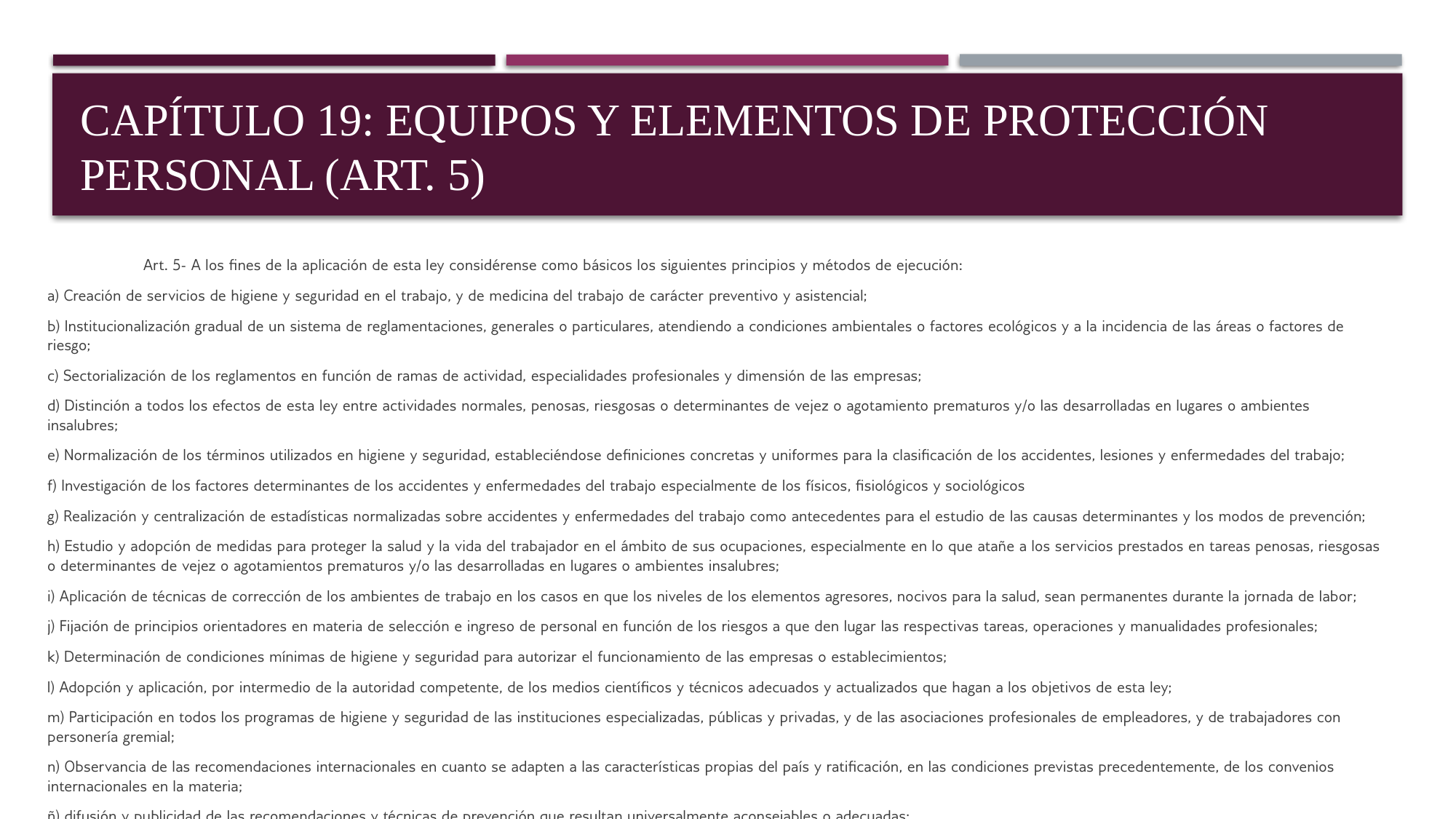

# Capítulo 19: equipos y elementos de protección personal (ART. 5)
		Art. 5- A los fines de la aplicación de esta ley considérense como básicos los siguientes principios y métodos de ejecución:
a) Creación de servicios de higiene y seguridad en el trabajo, y de medicina del trabajo de carácter preventivo y asistencial;
b) Institucionalización gradual de un sistema de reglamentaciones, generales o particulares, atendiendo a condiciones ambientales o factores ecológicos y a la incidencia de las áreas o factores de riesgo;
c) Sectorialización de los reglamentos en función de ramas de actividad, especialidades profesionales y dimensión de las empresas;
d) Distinción a todos los efectos de esta ley entre actividades normales, penosas, riesgosas o determinantes de vejez o agotamiento prematuros y/o las desarrolladas en lugares o ambientes insalubres;
e) Normalización de los términos utilizados en higiene y seguridad, estableciéndose definiciones concretas y uniformes para la clasificación de los accidentes, lesiones y enfermedades del trabajo;
f) Investigación de los factores determinantes de los accidentes y enfermedades del trabajo especialmente de los físicos, fisiológicos y sociológicos
g) Realización y centralización de estadísticas normalizadas sobre accidentes y enfermedades del trabajo como antecedentes para el estudio de las causas determinantes y los modos de prevención;
h) Estudio y adopción de medidas para proteger la salud y la vida del trabajador en el ámbito de sus ocupaciones, especialmente en lo que atañe a los servicios prestados en tareas penosas, riesgosas o determinantes de vejez o agotamientos prematuros y/o las desarrolladas en lugares o ambientes insalubres;
i) Aplicación de técnicas de corrección de los ambientes de trabajo en los casos en que los niveles de los elementos agresores, nocivos para la salud, sean permanentes durante la jornada de labor;
j) Fijación de principios orientadores en materia de selección e ingreso de personal en función de los riesgos a que den lugar las respectivas tareas, operaciones y manualidades profesionales;
k) Determinación de condiciones mínimas de higiene y seguridad para autorizar el funcionamiento de las empresas o establecimientos;
l) Adopción y aplicación, por intermedio de la autoridad competente, de los medios científicos y técnicos adecuados y actualizados que hagan a los objetivos de esta ley;
m) Participación en todos los programas de higiene y seguridad de las instituciones especializadas, públicas y privadas, y de las asociaciones profesionales de empleadores, y de trabajadores con personería gremial;
n) Observancia de las recomendaciones internacionales en cuanto se adapten a las características propias del país y ratificación, en las condiciones previstas precedentemente, de los convenios internacionales en la materia;
ñ) difusión y publicidad de las recomendaciones y técnicas de prevención que resultan universalmente aconsejables o adecuadas;
o) Realización de exámenes médicos pre-ocupacionales y periódicos, de acuerdo a las normas que se establezcan en las respectivas reglamentaciones.